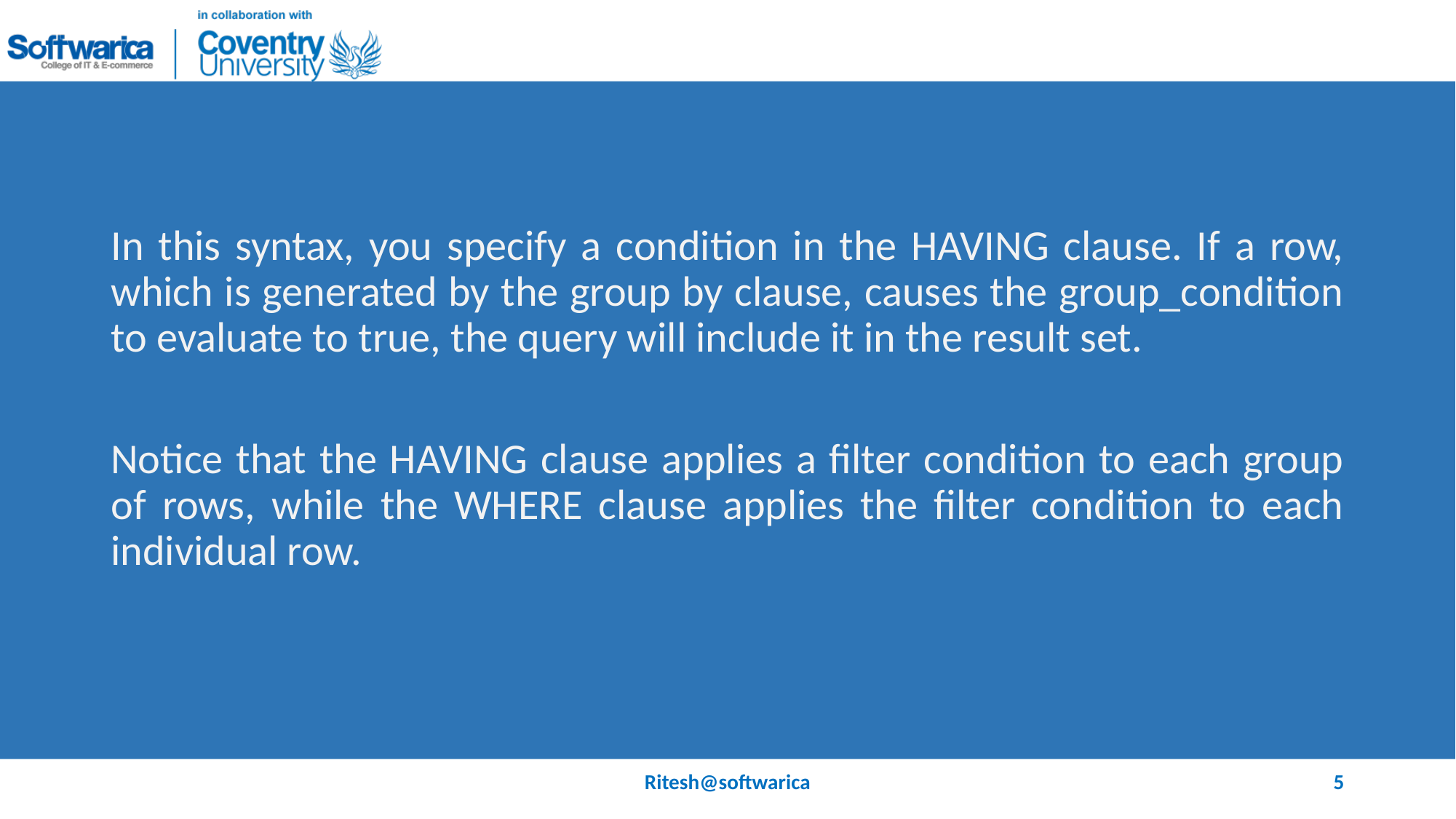

#
In this syntax, you specify a condition in the HAVING clause. If a row, which is generated by the group by clause, causes the group_condition to evaluate to true, the query will include it in the result set.

Notice that the HAVING clause applies a filter condition to each group of rows, while the WHERE clause applies the filter condition to each individual row.

Ritesh@softwarica
5